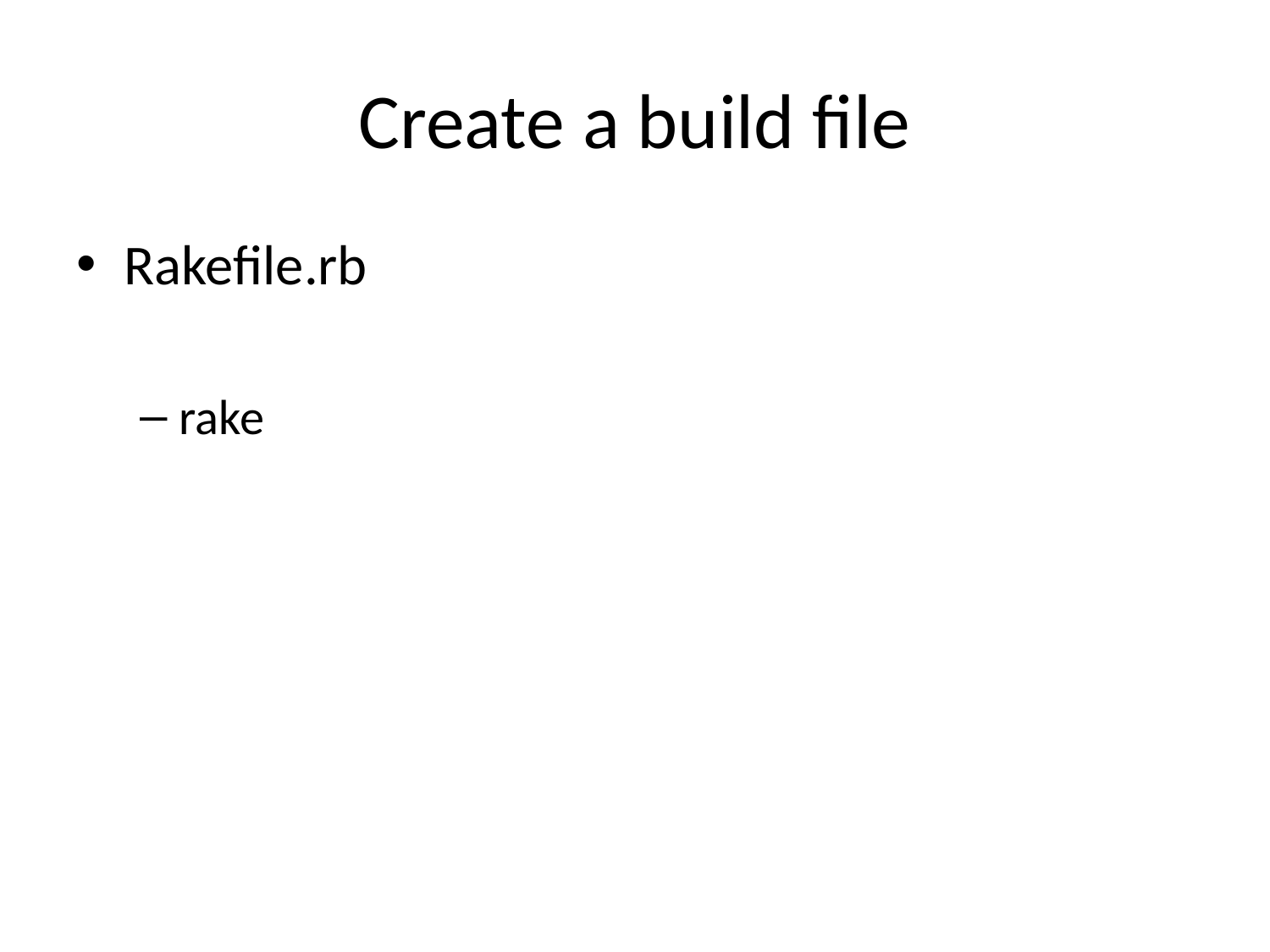

# Create a build file
Rakefile.rb

rake